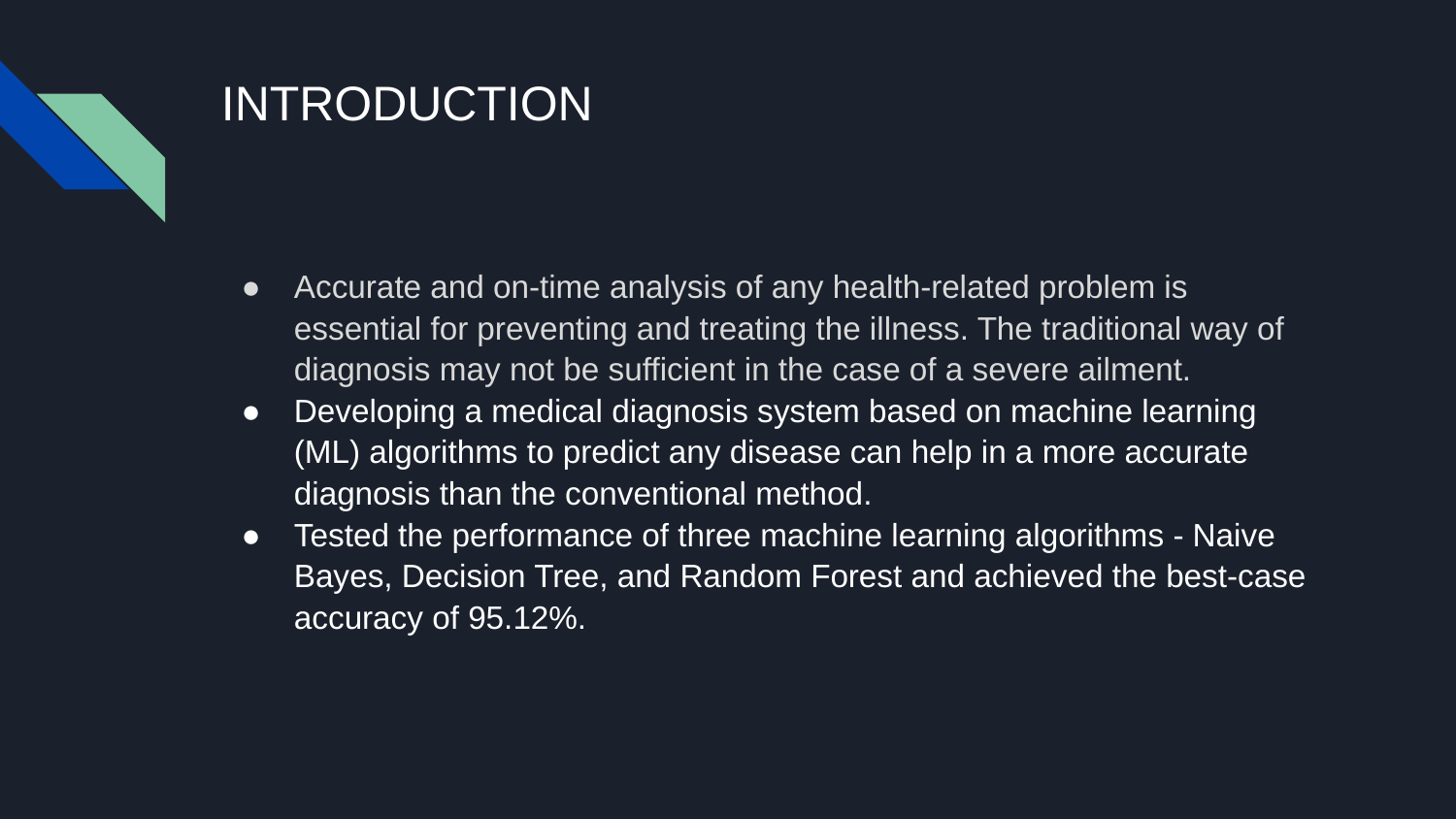

# INTRODUCTION
Accurate and on-time analysis of any health-related problem is essential for preventing and treating the illness. The traditional way of diagnosis may not be sufficient in the case of a severe ailment.
Developing a medical diagnosis system based on machine learning (ML) algorithms to predict any disease can help in a more accurate diagnosis than the conventional method.
Tested the performance of three machine learning algorithms - Naive Bayes, Decision Tree, and Random Forest and achieved the best-case accuracy of 95.12%.